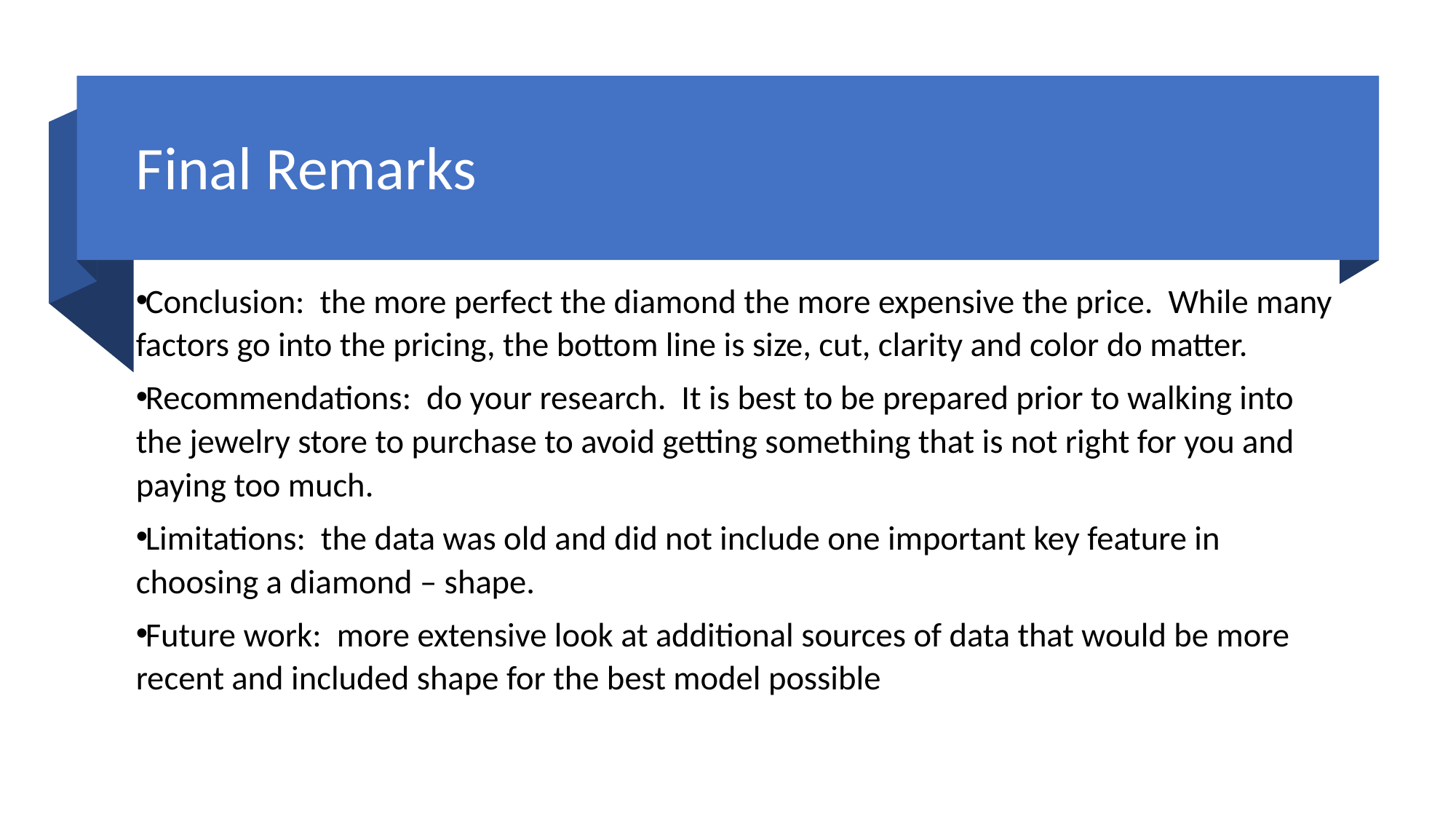

# Final Remarks
Conclusion:  the more perfect the diamond the more expensive the price.  While many factors go into the pricing, the bottom line is size, cut, clarity and color do matter.
Recommendations:  do your research.  It is best to be prepared prior to walking into the jewelry store to purchase to avoid getting something that is not right for you and paying too much.
Limitations:  the data was old and did not include one important key feature in choosing a diamond – shape.
Future work:  more extensive look at additional sources of data that would be more recent and included shape for the best model possible